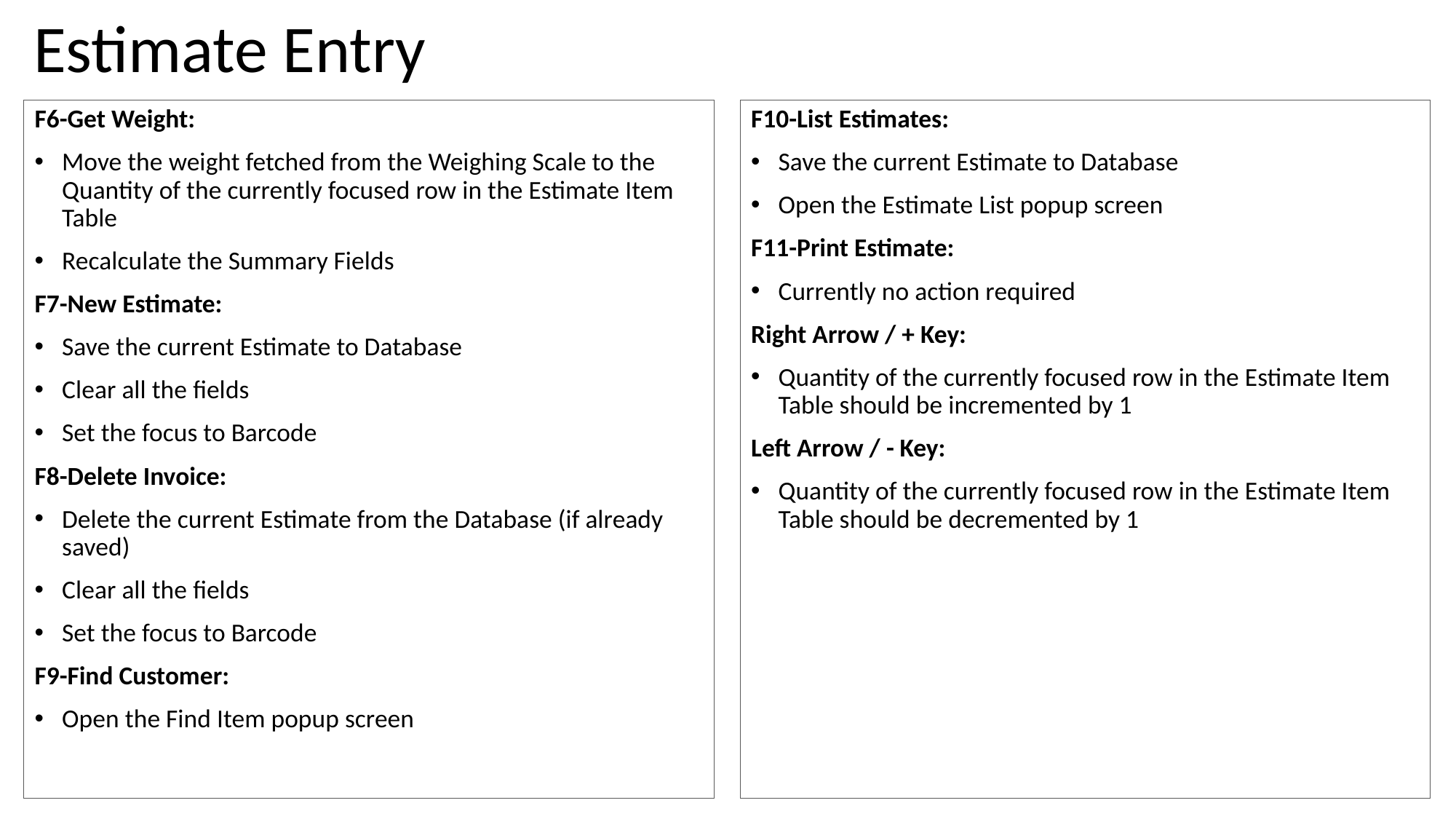

# Estimate Entry
F10-List Estimates:
Save the current Estimate to Database
Open the Estimate List popup screen
F11-Print Estimate:
Currently no action required
Right Arrow / + Key:
Quantity of the currently focused row in the Estimate Item Table should be incremented by 1
Left Arrow / - Key:
Quantity of the currently focused row in the Estimate Item Table should be decremented by 1

F6-Get Weight:
Move the weight fetched from the Weighing Scale to the Quantity of the currently focused row in the Estimate Item Table
Recalculate the Summary Fields
F7-New Estimate:
Save the current Estimate to Database
Clear all the fields
Set the focus to Barcode
F8-Delete Invoice:
Delete the current Estimate from the Database (if already saved)
Clear all the fields
Set the focus to Barcode
F9-Find Customer:
Open the Find Item popup screen